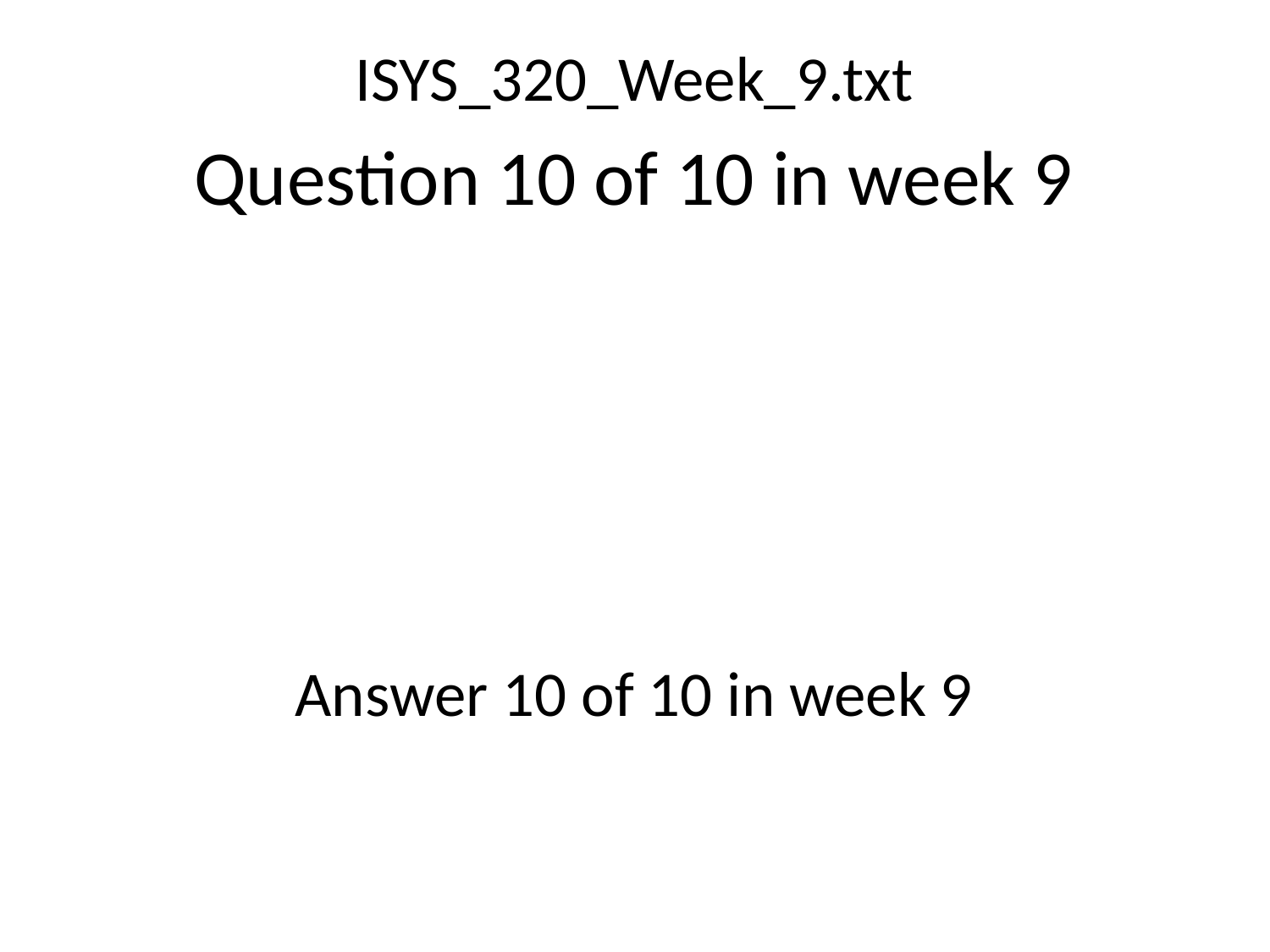

ISYS_320_Week_9.txt
Question 10 of 10 in week 9
Answer 10 of 10 in week 9